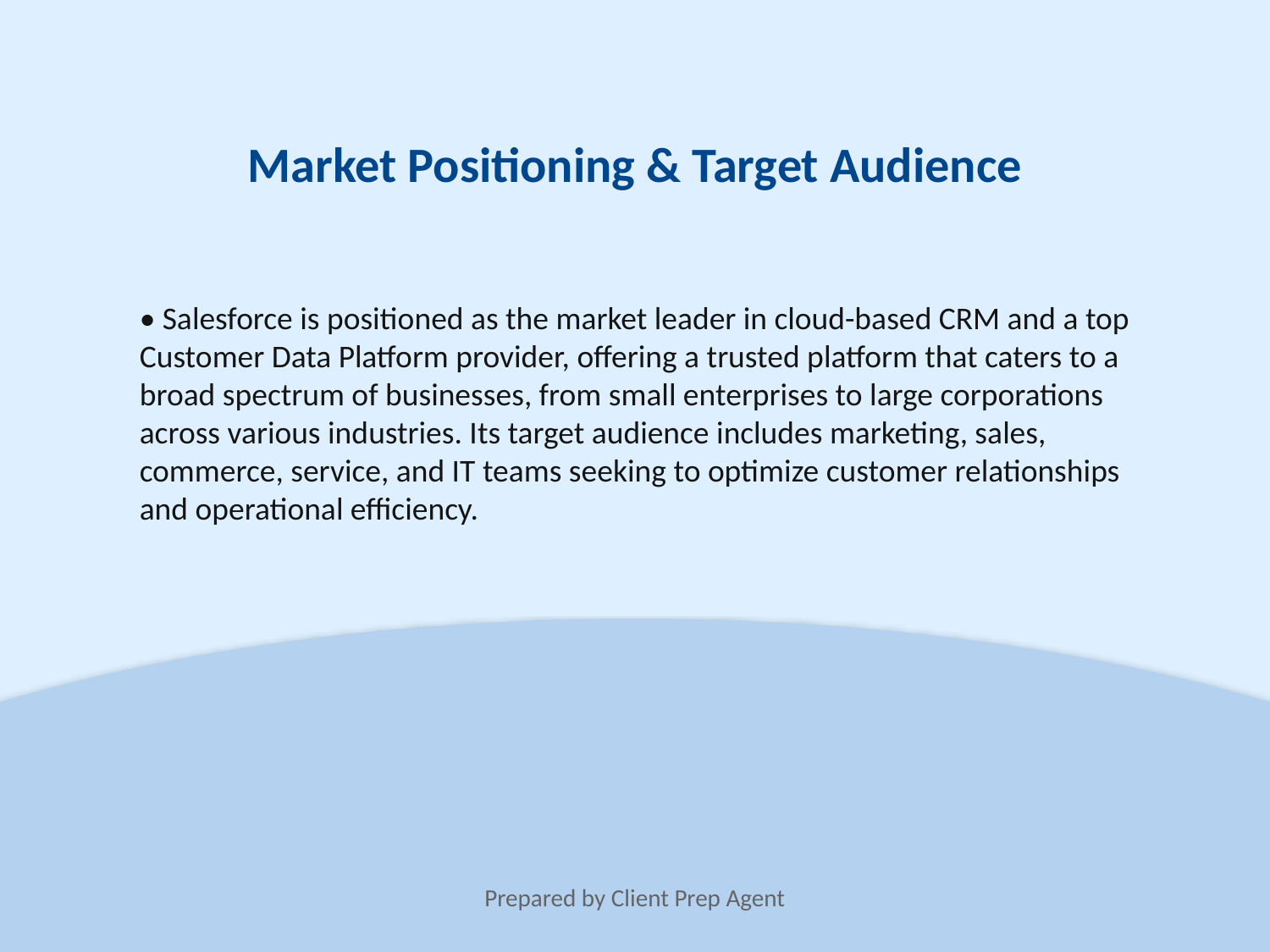

Market Positioning & Target Audience

• Salesforce is positioned as the market leader in cloud-based CRM and a top Customer Data Platform provider, offering a trusted platform that caters to a broad spectrum of businesses, from small enterprises to large corporations across various industries. Its target audience includes marketing, sales, commerce, service, and IT teams seeking to optimize customer relationships and operational efficiency.

Prepared by Client Prep Agent